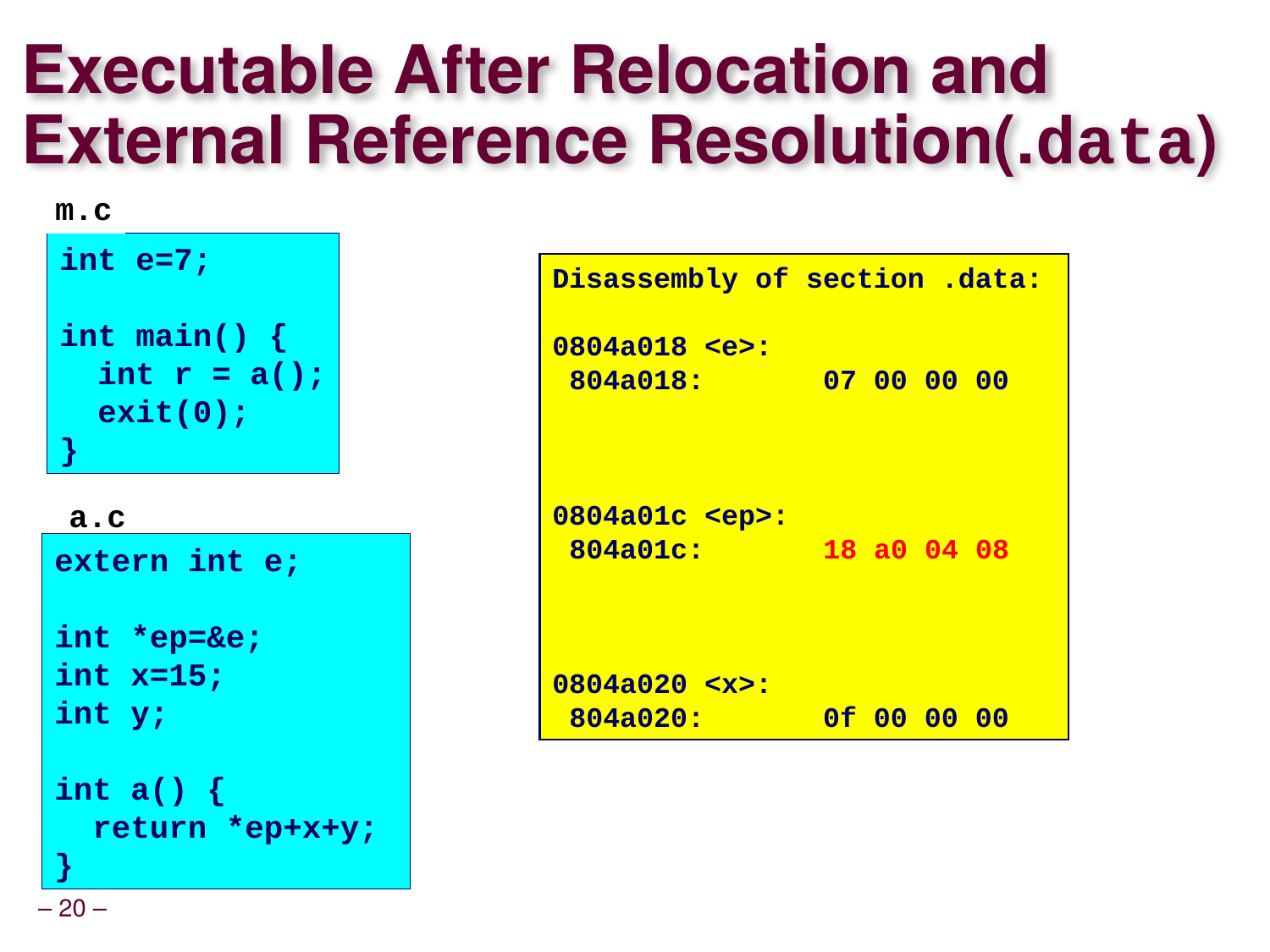

# Executable After Relocation and External Reference Resolution(.data)
m.c
int e=7;

int main() {
  int r = a();
  exit(0);
}
Disassembly of section .data:

0804a018 <e>:
 804a018:       07 00 00 00

0804a01c <ep>:
 804a01c:       18 a0 04 08

0804a020 <x>:
 804a020:       0f 00 00 00
a.c
extern int e;

int *ep=&e;
int x=15;
int y;

int a() {
  return *ep+x+y;
}